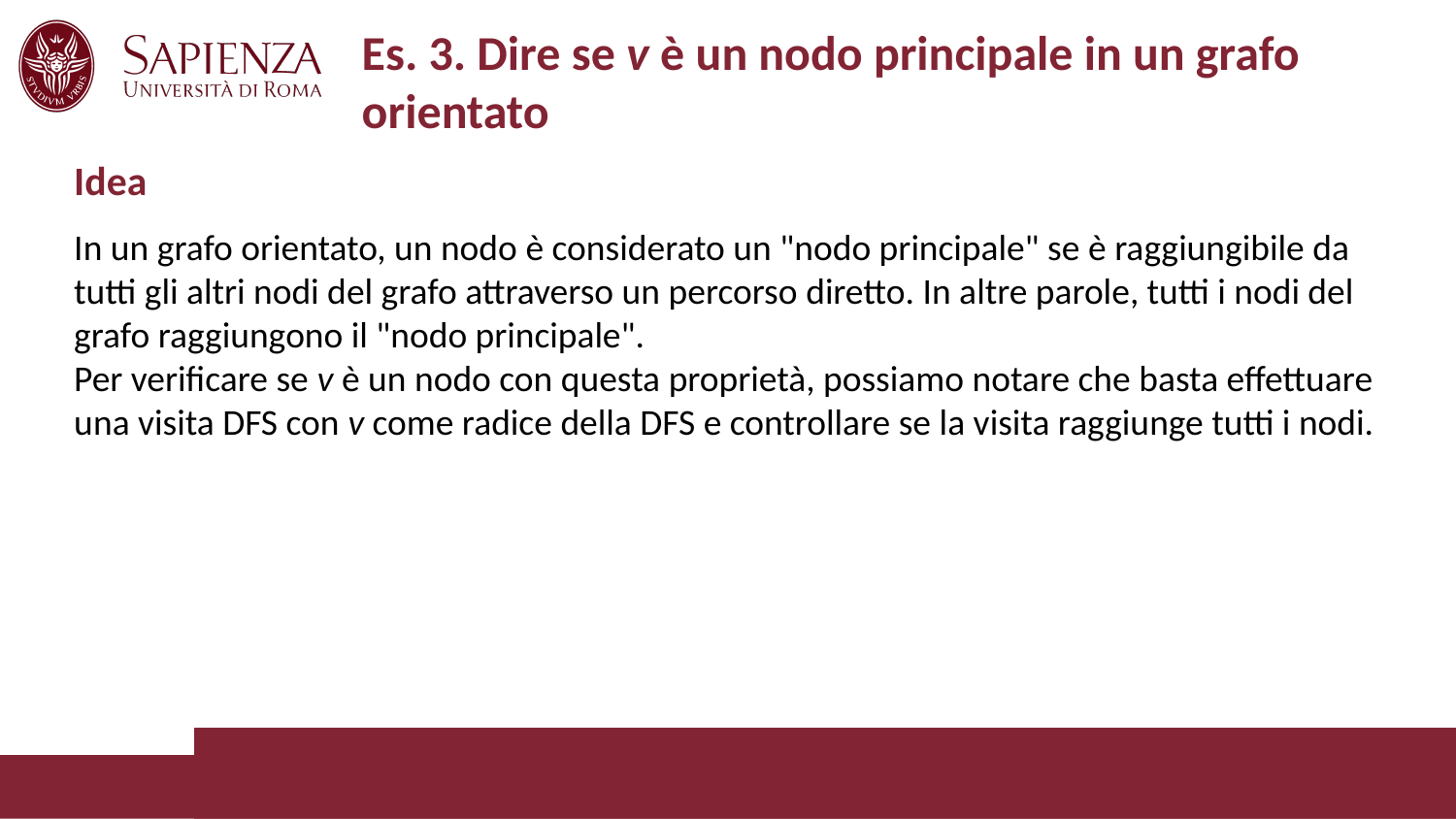

# Es. 3. Dire se v è un nodo principale in un grafo orientato
Idea
In un grafo orientato, un nodo è considerato un "nodo principale" se è raggiungibile da tutti gli altri nodi del grafo attraverso un percorso diretto. In altre parole, tutti i nodi del grafo raggiungono il "nodo principale".
Per verificare se v è un nodo con questa proprietà, possiamo notare che basta effettuare una visita DFS con v come radice della DFS e controllare se la visita raggiunge tutti i nodi.